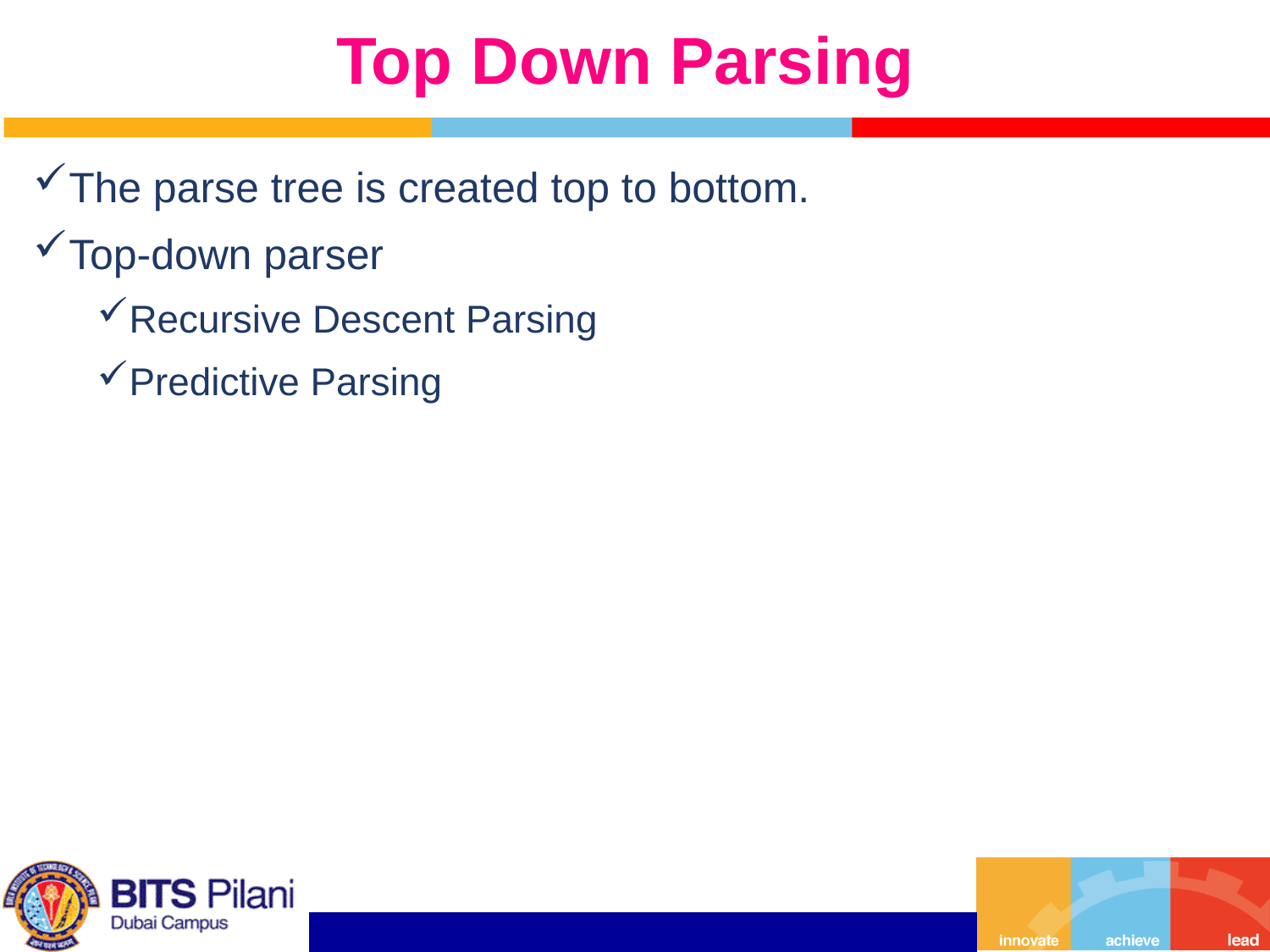

# Top Down Parsing
The parse tree is created top to bottom.
Top-down parser
Recursive Descent Parsing
Predictive Parsing
6